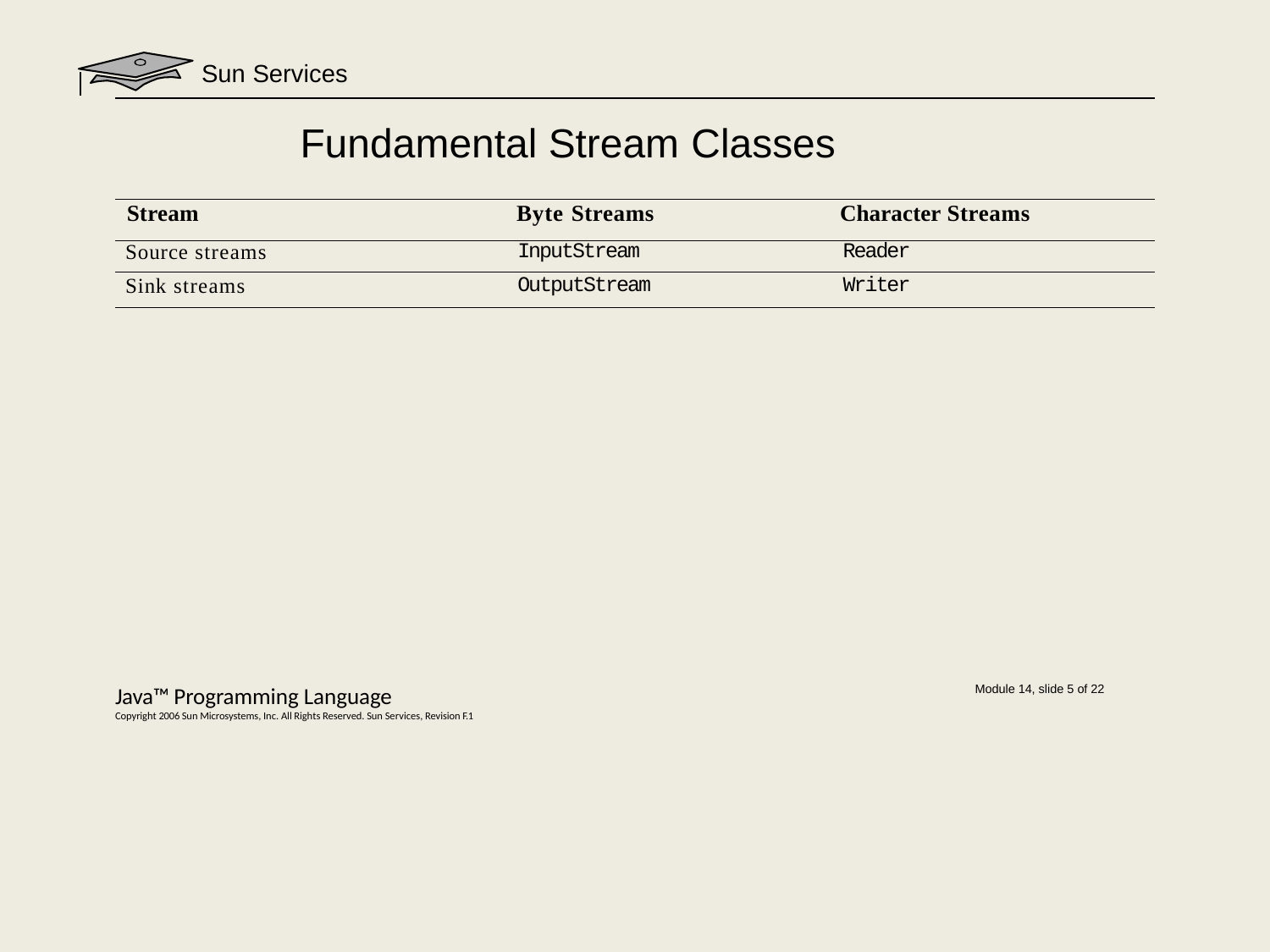

# Sun Services

Fundamental Stream Classes
| Stream | Byte Streams | Character Streams |
| --- | --- | --- |
| Source streams | InputStream | Reader |
| Sink streams | OutputStream | Writer |
Java™ Programming Language
Copyright 2006 Sun Microsystems, Inc. All Rights Reserved. Sun Services, Revision F.1
Module 14, slide 5 of 22